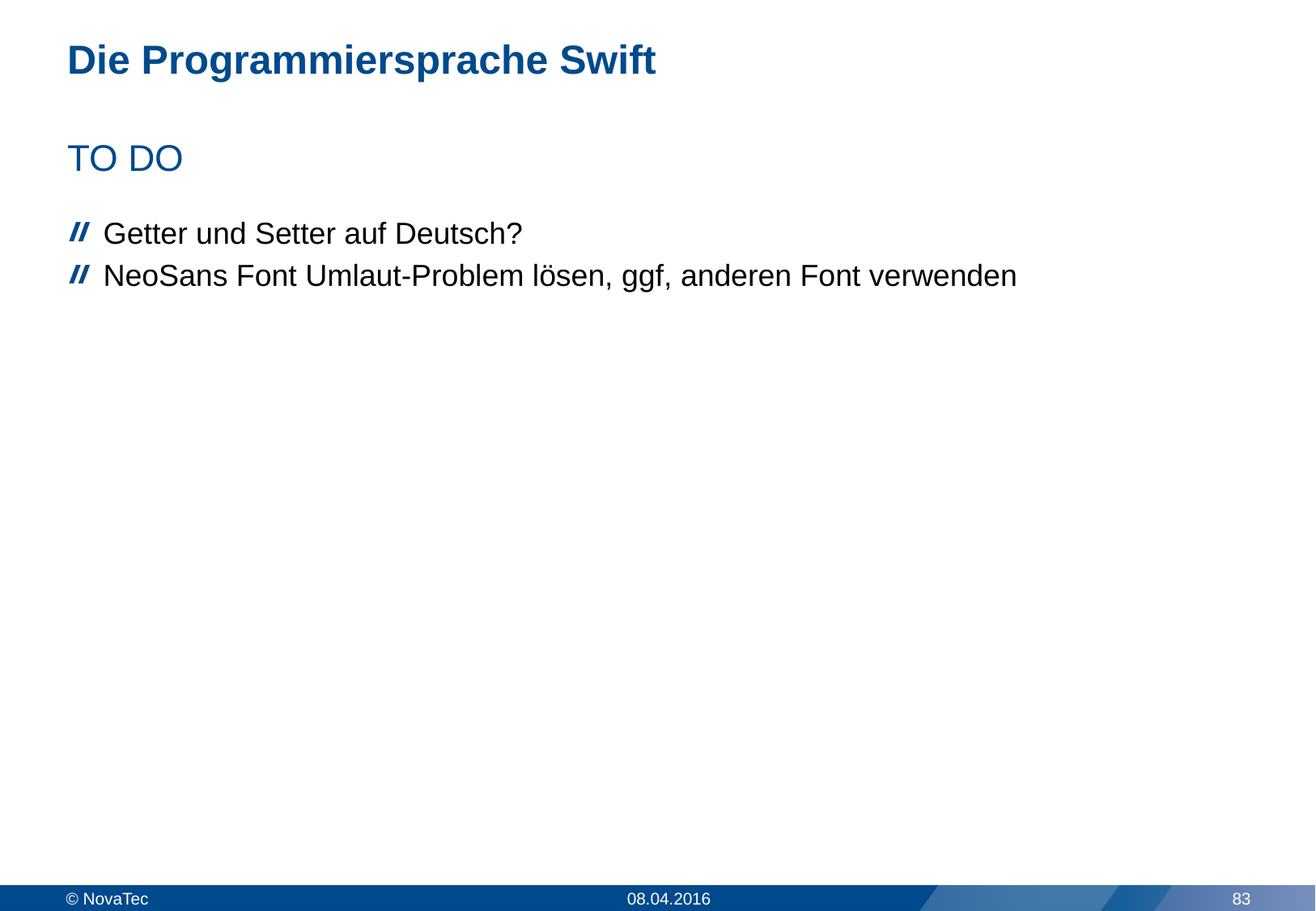

# Die Programmiersprache Swift
TO DO
Getter und Setter auf Deutsch?
NeoSans Font Umlaut-Problem lösen, ggf, anderen Font verwenden